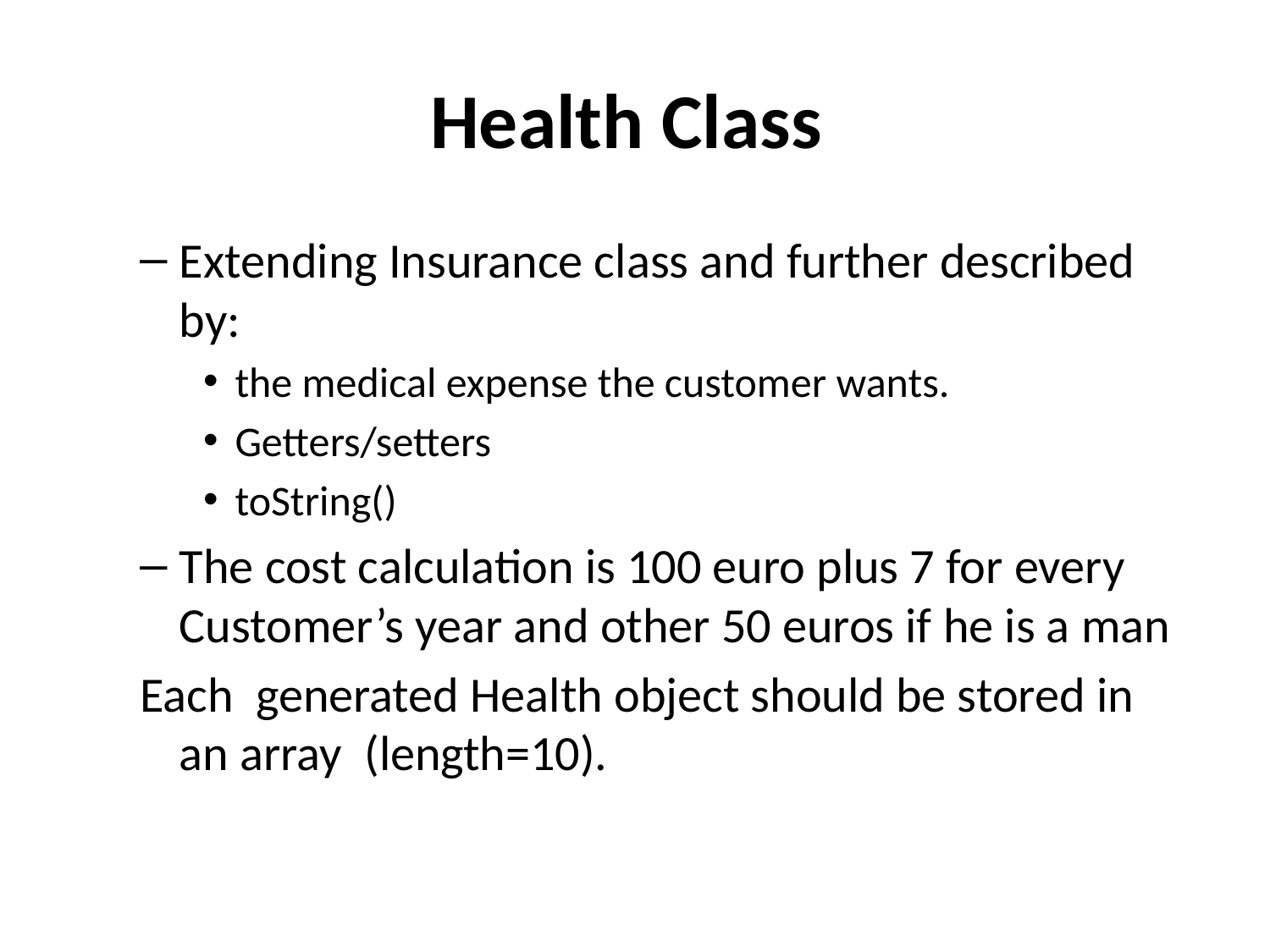

# Health Class
Extending Insurance class and further described by:
the medical expense the customer wants.
Getters/setters
toString()
The cost calculation is 100 euro plus 7 for every Customer’s year and other 50 euros if he is a man
Each  generated Health object should be stored in an array  (length=10).